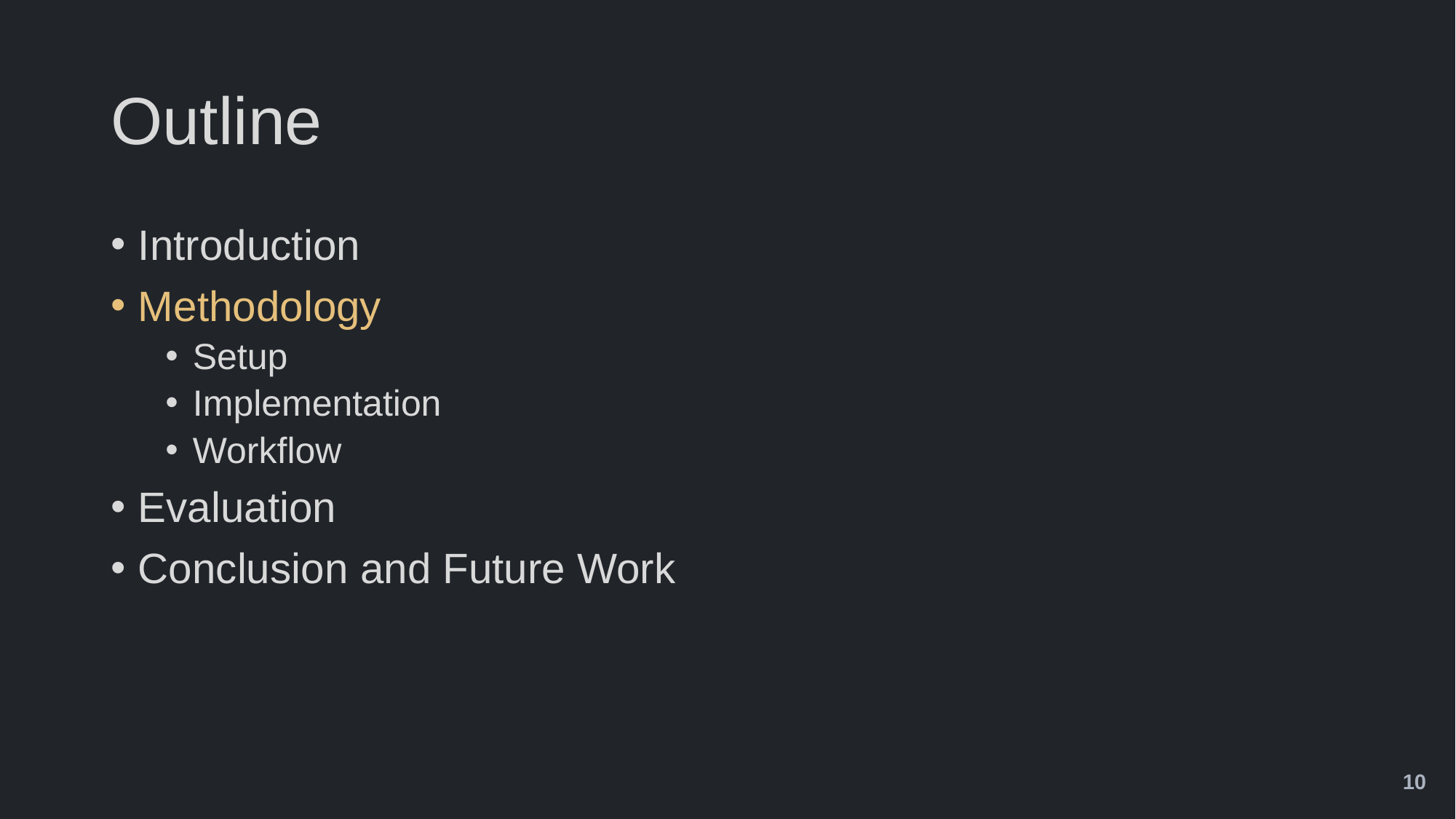

# Outline
Introduction
Methodology
Setup
Implementation
Workflow
Evaluation
Conclusion and Future Work

10